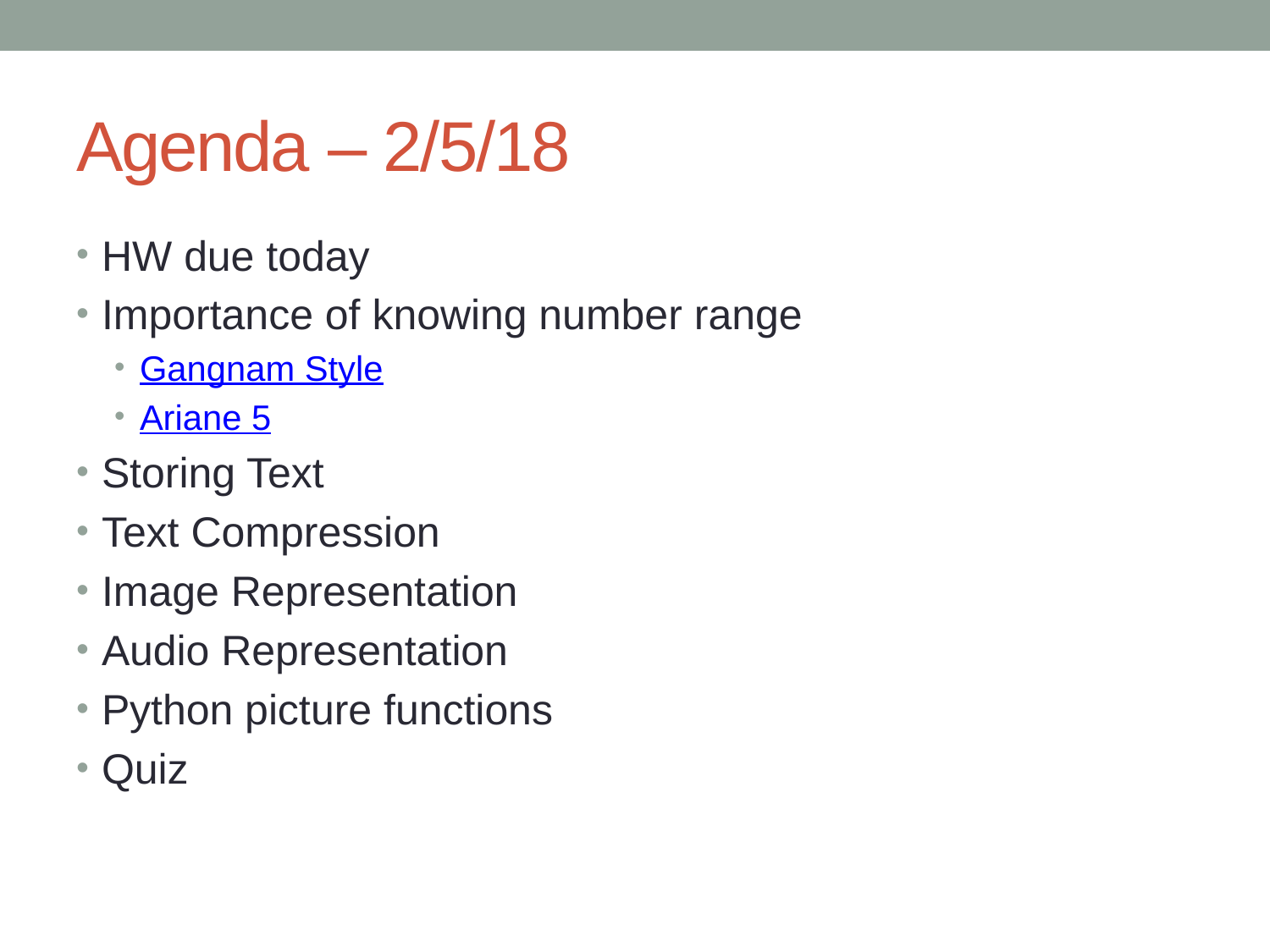

# Agenda – 2/5/18
HW due today
Importance of knowing number range
Gangnam Style
Ariane 5
Storing Text
Text Compression
Image Representation
Audio Representation
Python picture functions
Quiz